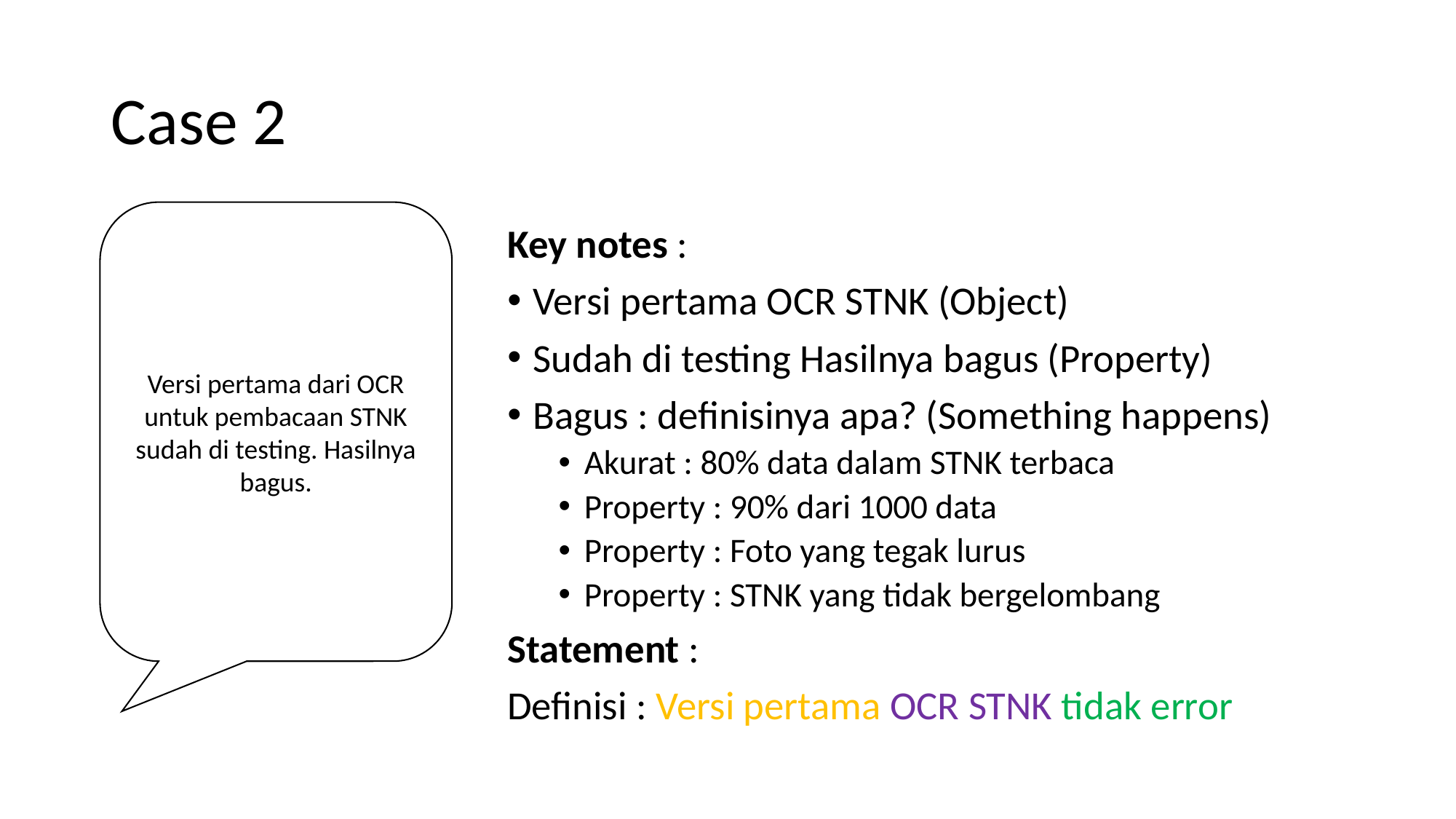

# Case 2
Versi pertama dari OCR untuk pembacaan STNK sudah di testing. Hasilnya bagus.
Key notes :
Versi pertama OCR STNK (Object)
Sudah di testing Hasilnya bagus (Property)
Bagus : definisinya apa? (Something happens)
Akurat : 80% data dalam STNK terbaca
Property : 90% dari 1000 data
Property : Foto yang tegak lurus
Property : STNK yang tidak bergelombang
Statement :
Definisi : Versi pertama OCR STNK tidak error